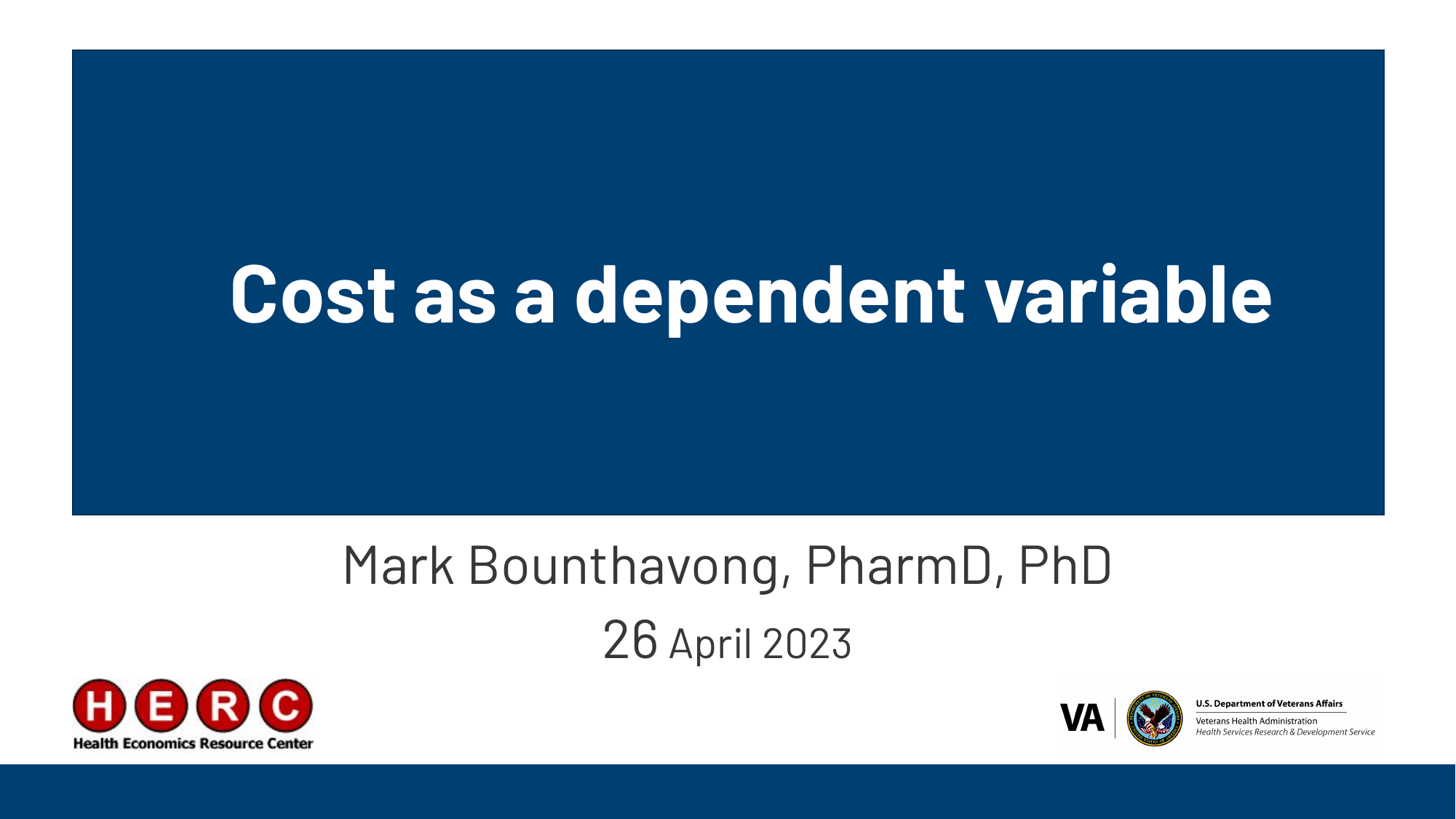

# Cost as a dependent variable
Mark Bounthavong, PharmD, PhD
26 April 2023